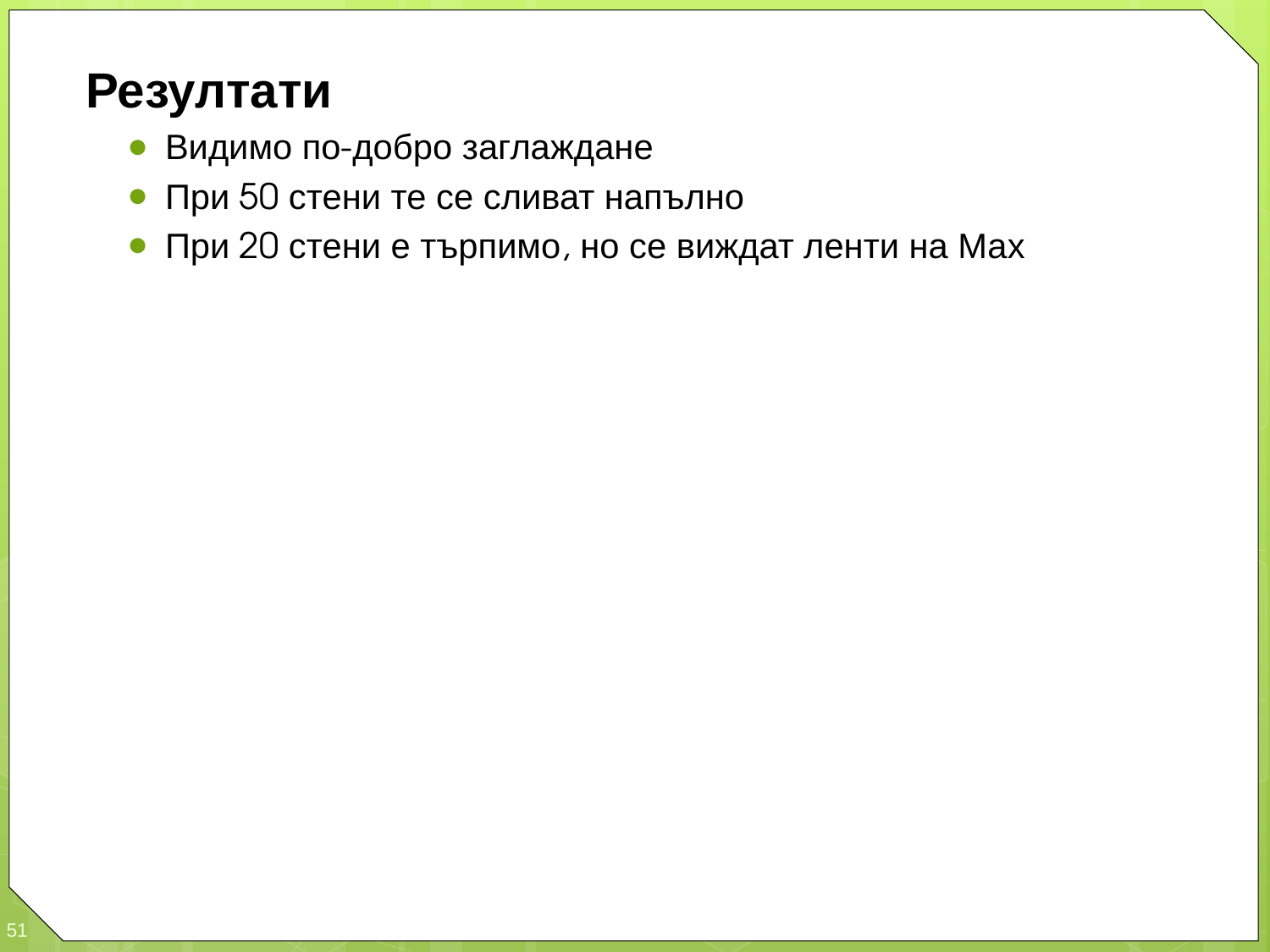

Резултати
Видимо по-добро заглаждане
При 50 стени те се сливат напълно
При 20 стени е търпимо, но се виждат ленти на Мах